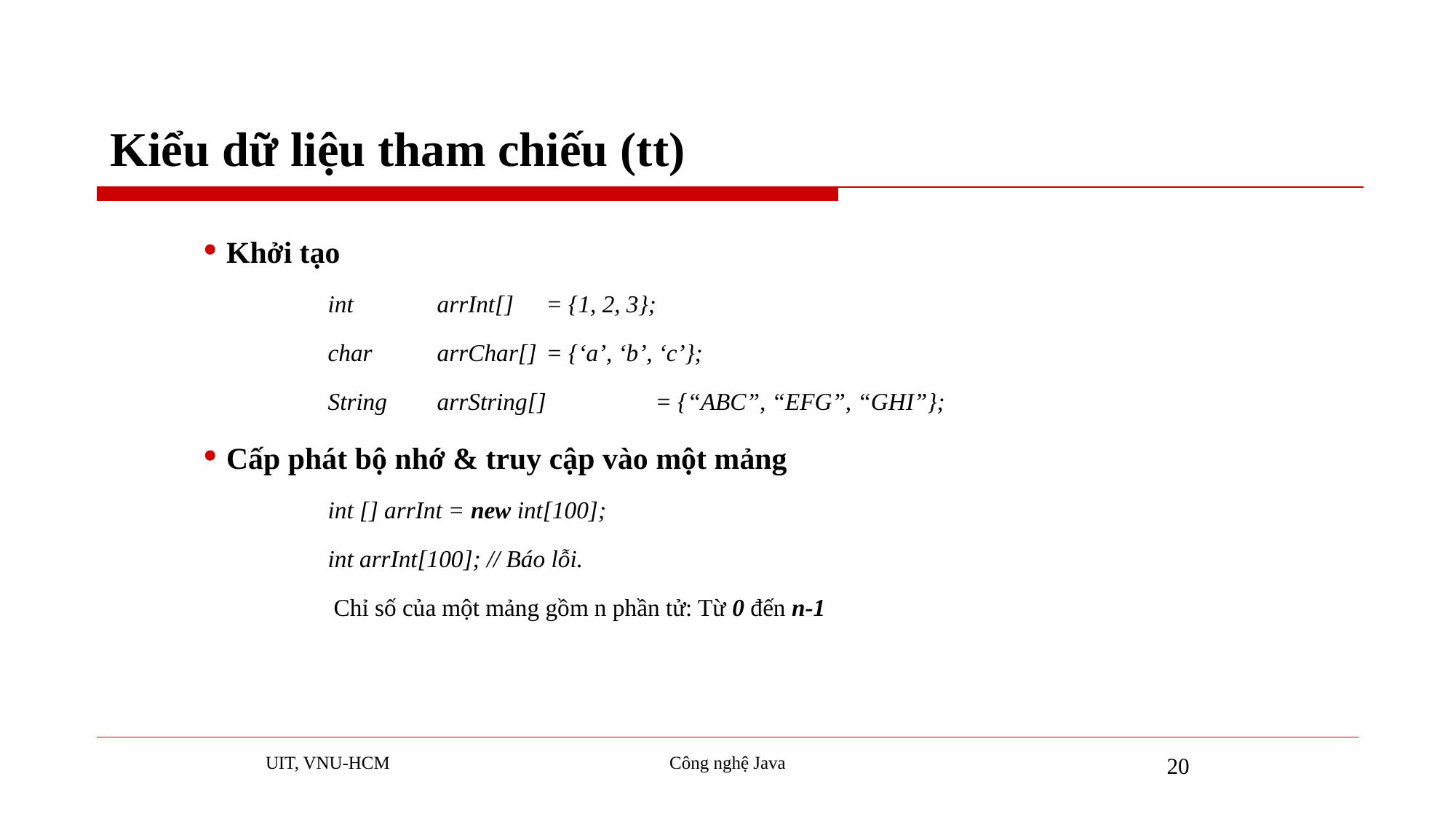

# Kiểu dữ liệu tham chiếu (tt)
 Khởi tạo
	int	arrInt[] 	= {1, 2, 3};
	char	arrChar[]	= {‘a’, ‘b’, ‘c’};
	String	arrString[]	= {“ABC”, “EFG”, “GHI”};
 Cấp phát bộ nhớ & truy cập vào một mảng
	int [] arrInt = new int[100];
	int arrInt[100]; // Báo lỗi.
	 Chỉ số của một mảng gồm n phần tử: Từ 0 đến n-1
UIT, VNU-HCM
Công nghệ Java
20